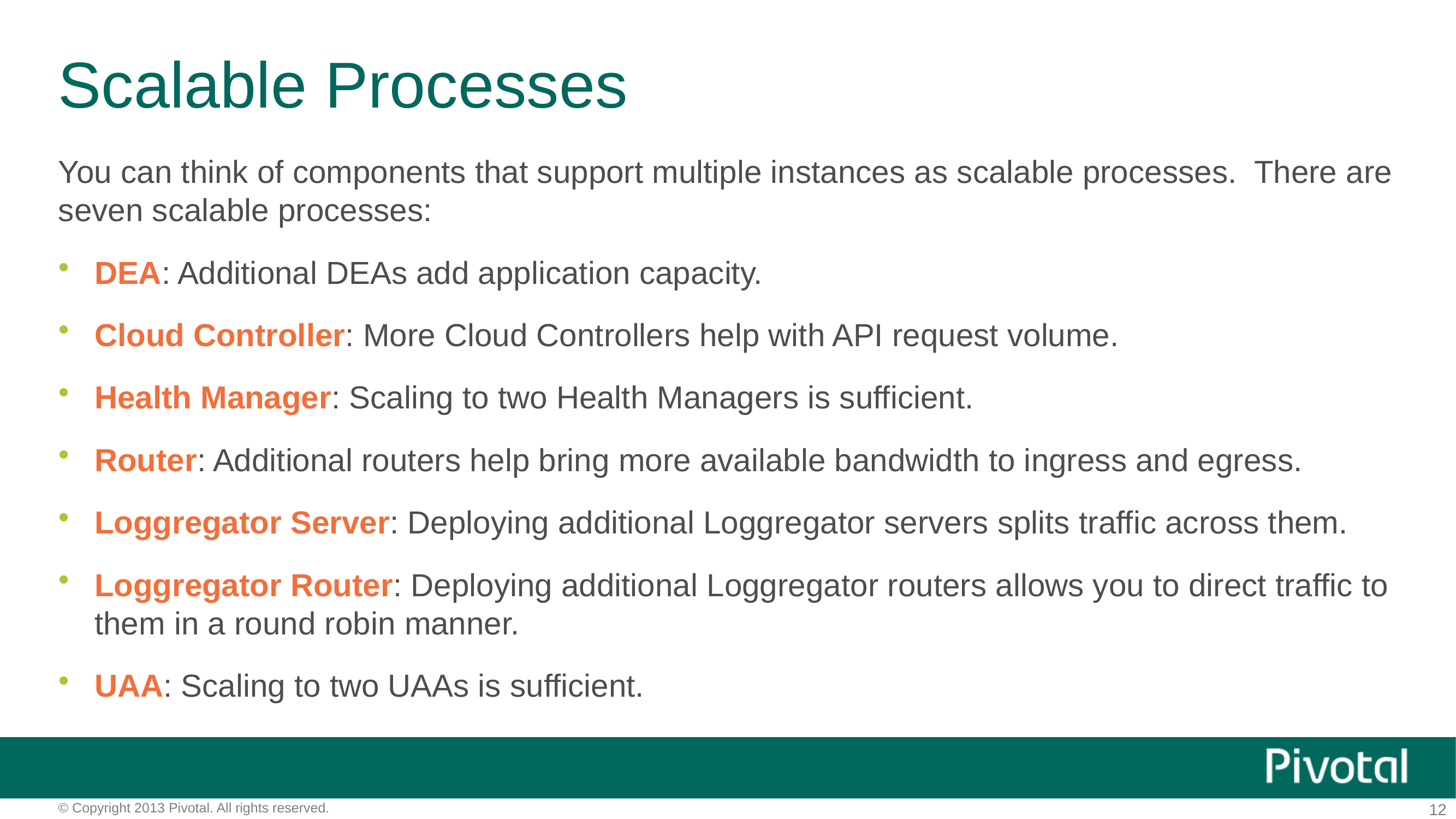

# Scalable Processes
You can think of components that support multiple instances as scalable processes.  There are seven scalable processes:
DEA: Additional DEAs add application capacity.
Cloud Controller: More Cloud Controllers help with API request volume.
Health Manager: Scaling to two Health Managers is sufficient.
Router: Additional routers help bring more available bandwidth to ingress and egress.
Loggregator Server: Deploying additional Loggregator servers splits traffic across them.
Loggregator Router: Deploying additional Loggregator routers allows you to direct traffic to them in a round robin manner.
UAA: Scaling to two UAAs is sufficient.